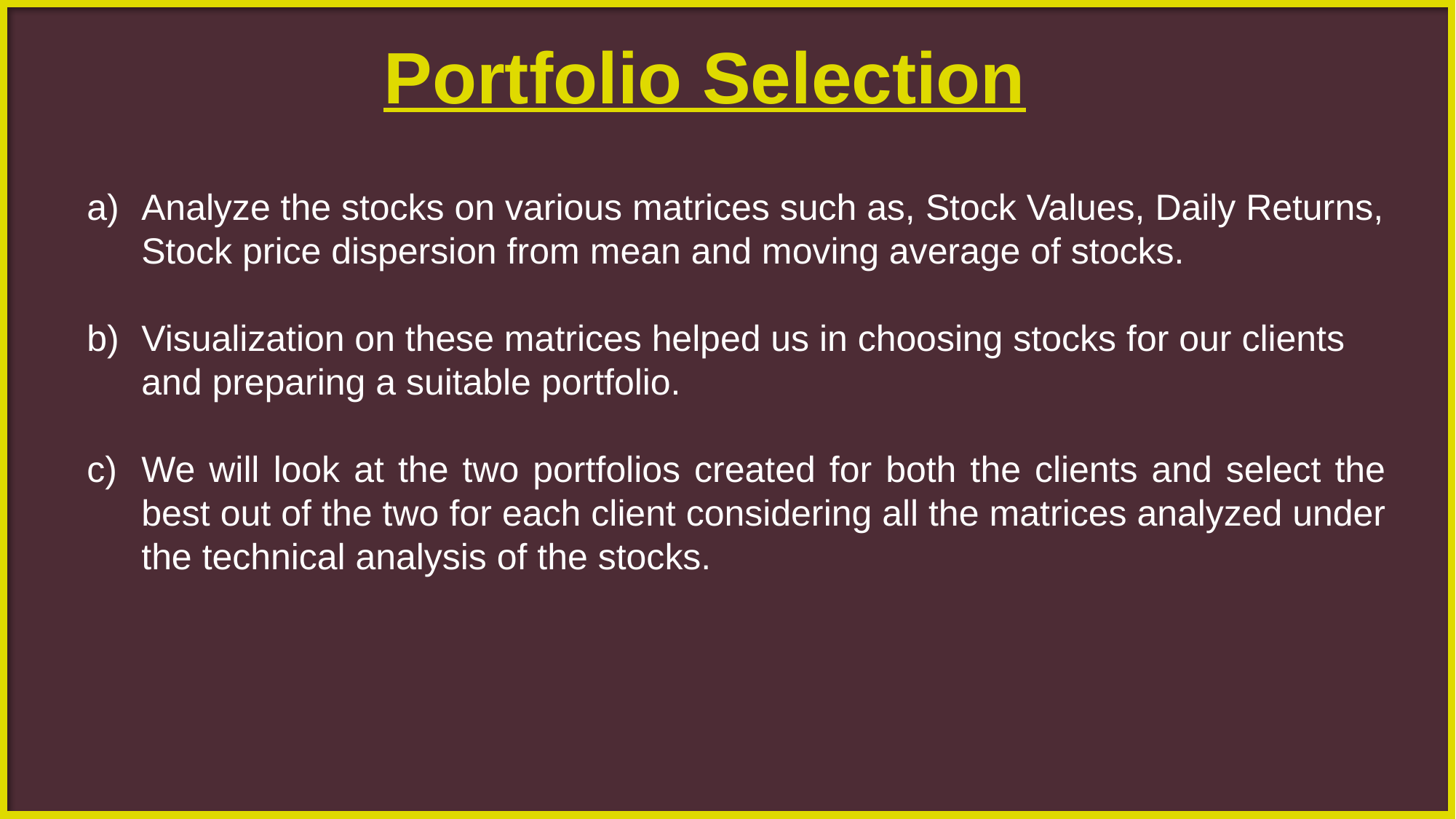

Portfolio Selection
Analyze the stocks on various matrices such as, Stock Values, Daily Returns, Stock price dispersion from mean and moving average of stocks.

Visualization on these matrices helped us in choosing stocks for our clients and preparing a suitable portfolio.

We will look at the two portfolios created for both the clients and select the best out of the two for each client considering all the matrices analyzed under the technical analysis of the stocks.